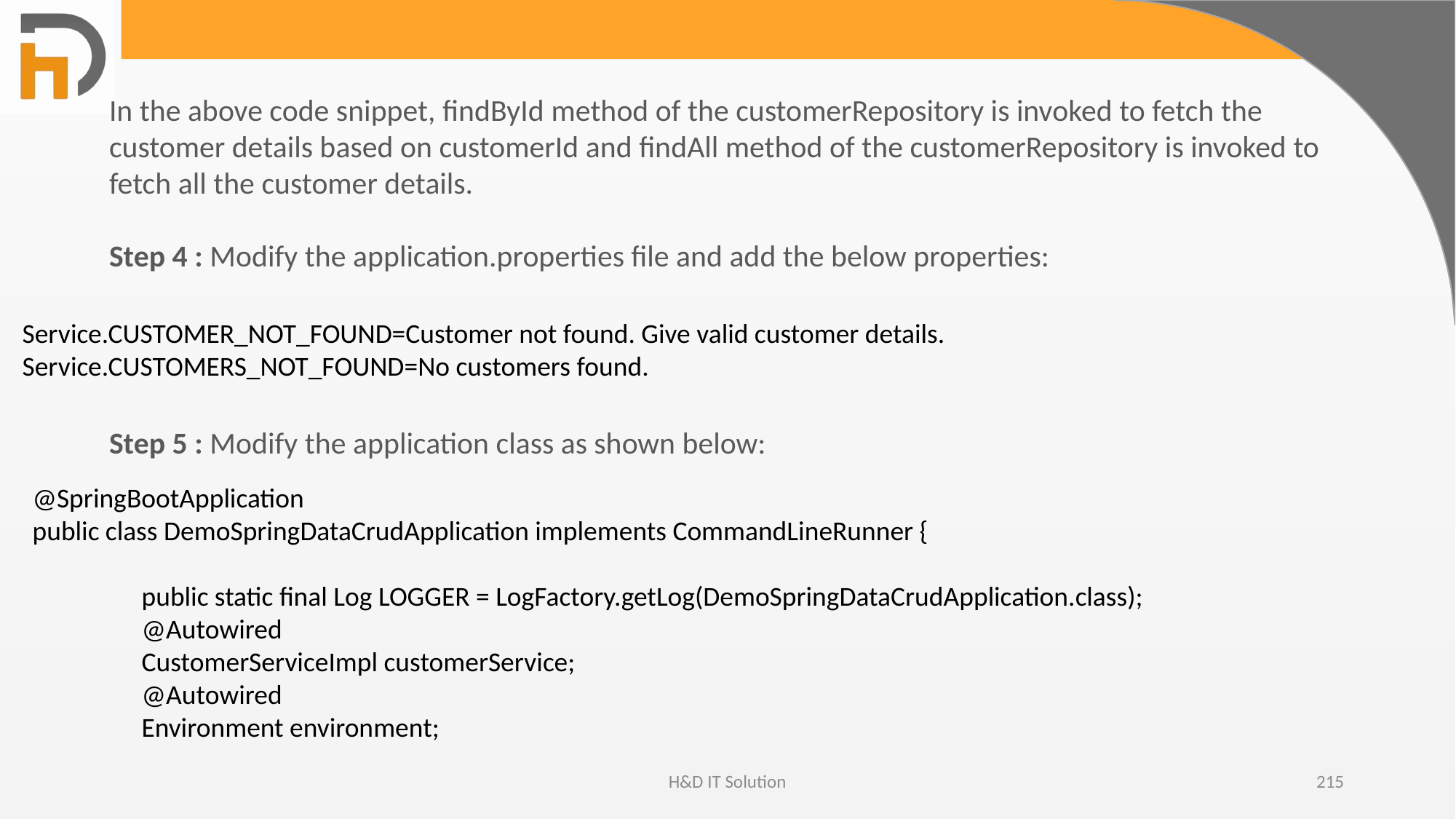

In the above code snippet, findById method of the customerRepository is invoked to fetch the customer details based on customerId and findAll method of the customerRepository is invoked to fetch all the customer details.

Step 4 : Modify the application.properties file and add the below properties:
Service.CUSTOMER_NOT_FOUND=Customer not found. Give valid customer details.
Service.CUSTOMERS_NOT_FOUND=No customers found.
Step 5 : Modify the application class as shown below:
@SpringBootApplication
public class DemoSpringDataCrudApplication implements CommandLineRunner {

	public static final Log LOGGER = LogFactory.getLog(DemoSpringDataCrudApplication.class);
	@Autowired
	CustomerServiceImpl customerService;
	@Autowired
	Environment environment;

H&D IT Solution
215